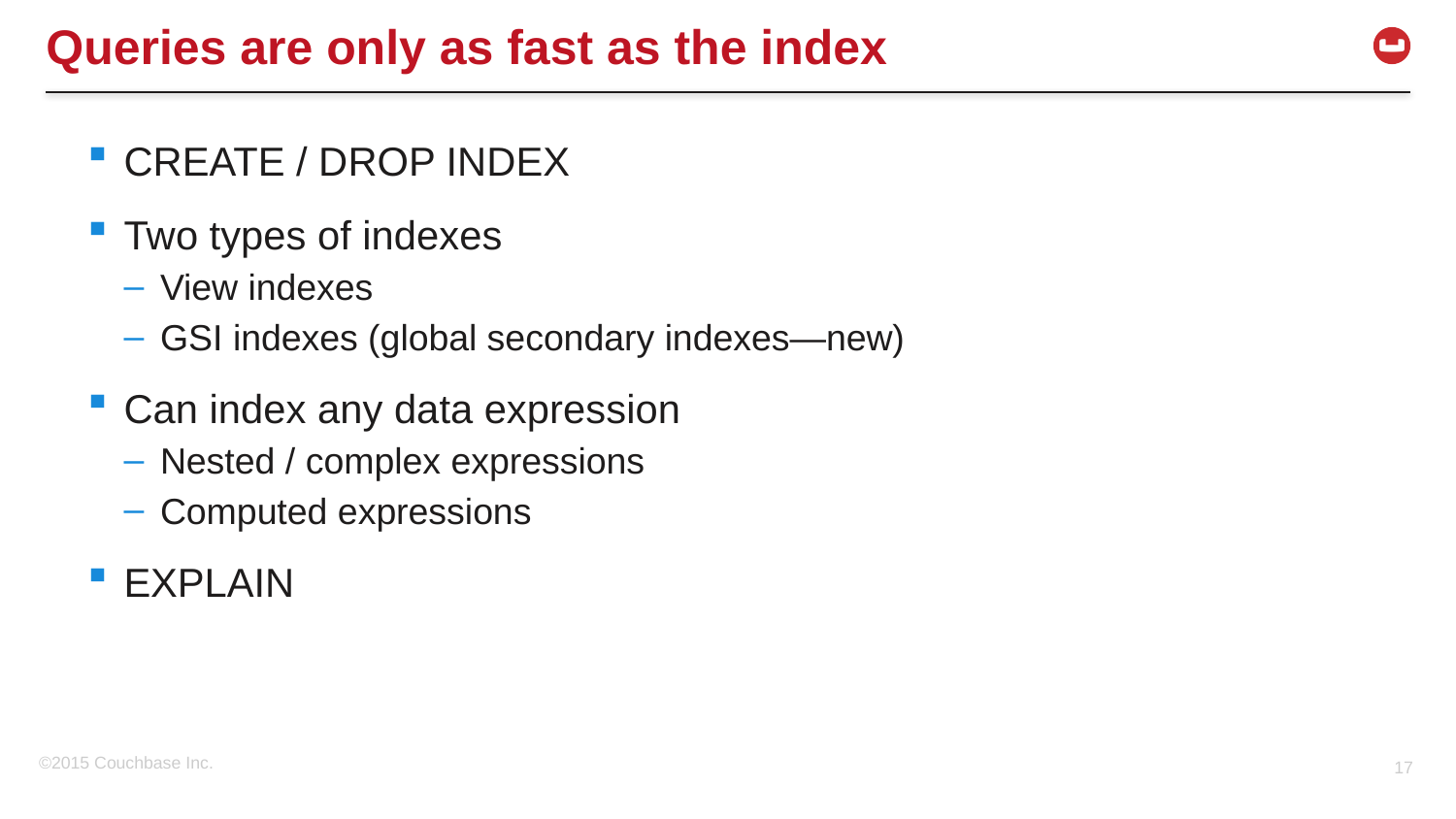

# Queries are only as fast as the index
CREATE / DROP INDEX
Two types of indexes
View indexes
GSI indexes (global secondary indexes—new)
Can index any data expression
Nested / complex expressions
Computed expressions
EXPLAIN